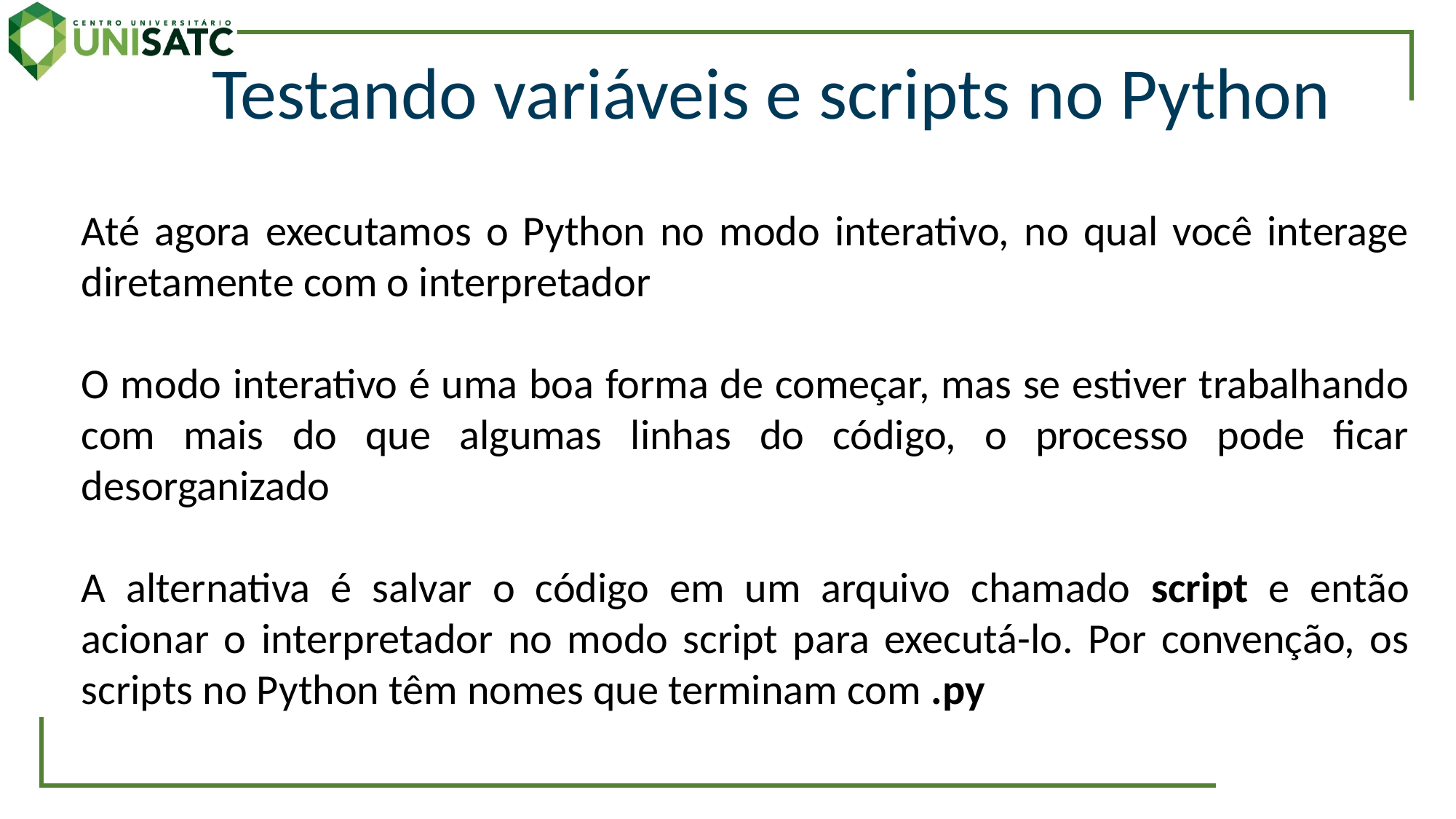

Testando variáveis e scripts no Python
Até agora executamos o Python no modo interativo, no qual você interage diretamente com o interpretador

O modo interativo é uma boa forma de começar, mas se estiver trabalhando com mais do que algumas linhas do código, o processo pode ficar desorganizado

A alternativa é salvar o código em um arquivo chamado script e então acionar o interpretador no modo script para executá-lo. Por convenção, os scripts no Python têm nomes que terminam com .py